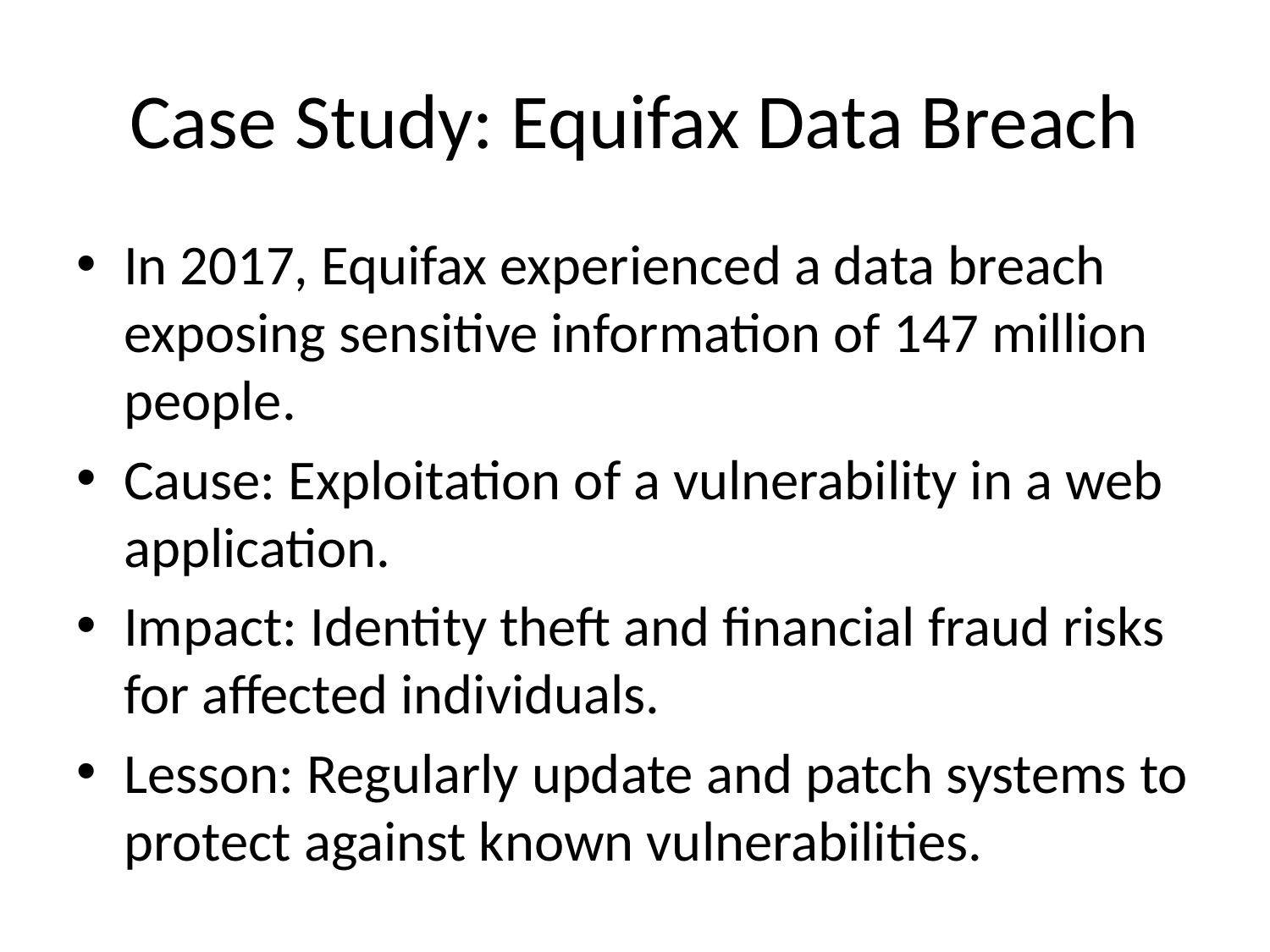

# Case Study: Equifax Data Breach
In 2017, Equifax experienced a data breach exposing sensitive information of 147 million people.
Cause: Exploitation of a vulnerability in a web application.
Impact: Identity theft and financial fraud risks for affected individuals.
Lesson: Regularly update and patch systems to protect against known vulnerabilities.